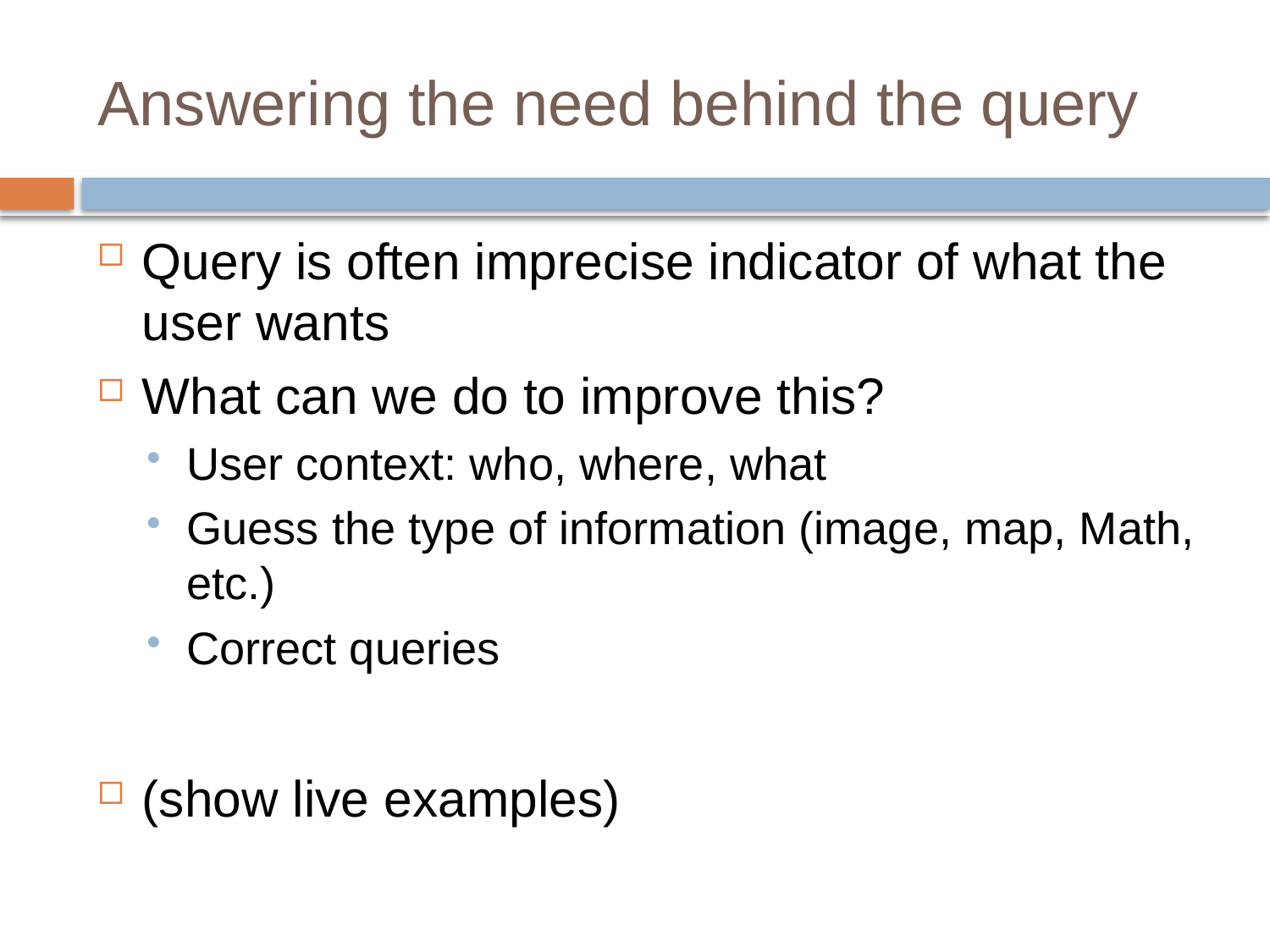

# Answering the need behind the query
Query is often imprecise indicator of what the user wants
What can we do to improve this?
User context: who, where, what
Guess the type of information (image, map, Math, etc.)
Correct queries

(show live examples)